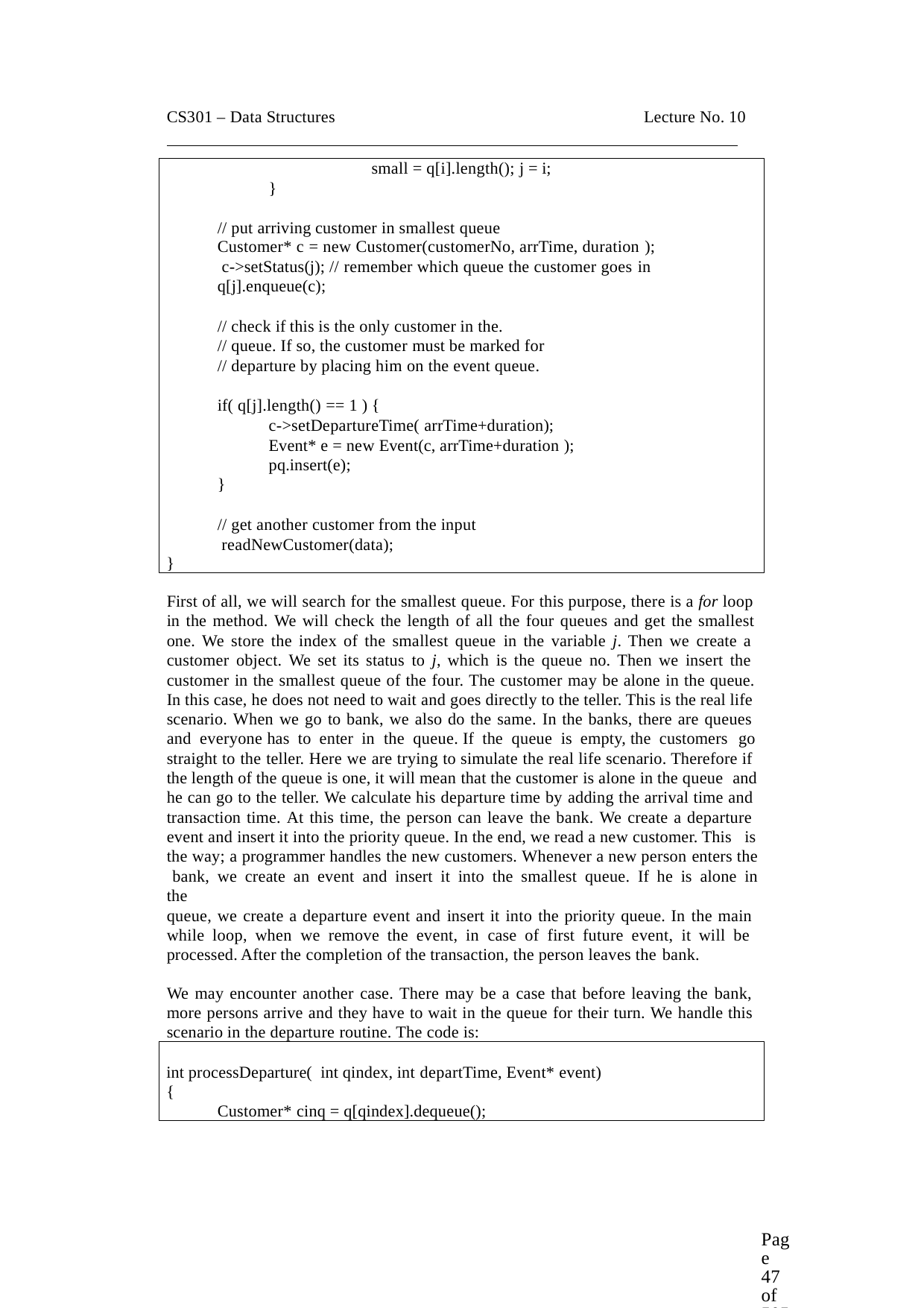

CS301 – Data Structures	Lecture No. 10

small = q[i].length(); j = i;
}

// put arriving customer in smallest queue
Customer* c = new Customer(customerNo, arrTime, duration );  c->setStatus(j); // remember which queue the customer goes in  q[j].enqueue(c);

// check if this is the only customer in the.
// queue. If so, the customer must be marked for
// departure by placing him on the event queue.

if( q[j].length() == 1 ) {
c->setDepartureTime( arrTime+duration);  Event* e = new Event(c, arrTime+duration );  pq.insert(e);
}

// get another customer from the input  readNewCustomer(data);
}
First of all, we will search for the smallest queue. For this purpose, there is a for loop  in the method. We will check the length of all the four queues and get the smallest
one. We store the index of the smallest queue in the variable j. Then we create a  customer object. We set its status to j, which is the queue no. Then we insert the  customer in the smallest queue of the four. The customer may be alone in the queue.
In this case, he does not need to wait and goes directly to the teller. This is the real life  scenario. When we go to bank, we also do the same. In the banks, there are queues  and  everyone has  to  enter  in  the  queue. If  the  queue  is  empty, the  customers  go
straight to the teller. Here we are trying to simulate the real life scenario. Therefore if  the length of the queue is one, it will mean that the customer is alone in the queue  and
he can go to the teller. We calculate his departure time by adding the arrival time and  transaction time. At this time, the person can leave the bank. We create a departure  event and insert it into the priority queue. In the end, we read a new customer. This   is
the way; a programmer handles the new customers. Whenever a new person enters the  bank, we create an event and insert it into the smallest queue. If he is alone in the
queue, we create a departure event and insert it into the priority queue. In the main  while loop, when we remove the event, in case of first future event, it will be  processed. After the completion of the transaction, the person leaves the bank.

We may encounter another case. There may be a case that before leaving the bank,  more persons arrive and they have to wait in the queue for their turn. We handle this  scenario in the departure routine. The code is:

int processDeparture(  int qindex, int departTime, Event* event)
{
Customer* cinq = q[qindex].dequeue();
Page 47 of 505